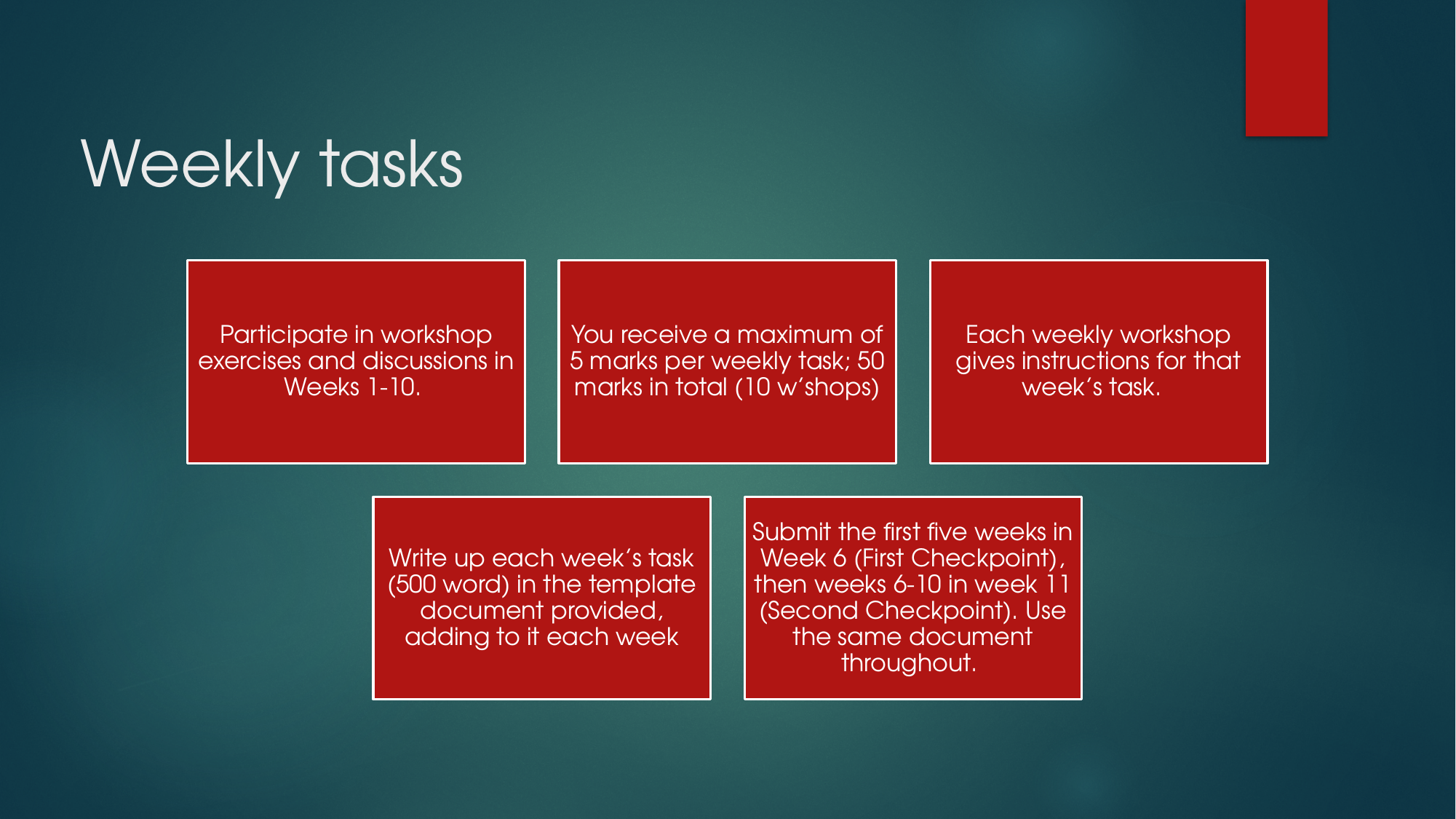

# Weekly tasks
Participate in workshop exercises and discussions in Weeks 1-10.
You receive a maximum of 5 marks per weekly task; 50 marks in total (10 w’shops)
Each weekly workshop gives instructions for that week’s task.
Write up each week’s task (500 word) in the template document provided, adding to it each week
Submit the first five weeks in Week 6 (First Checkpoint), then weeks 6-10 in week 11 (Second Checkpoint). Use the same document throughout.